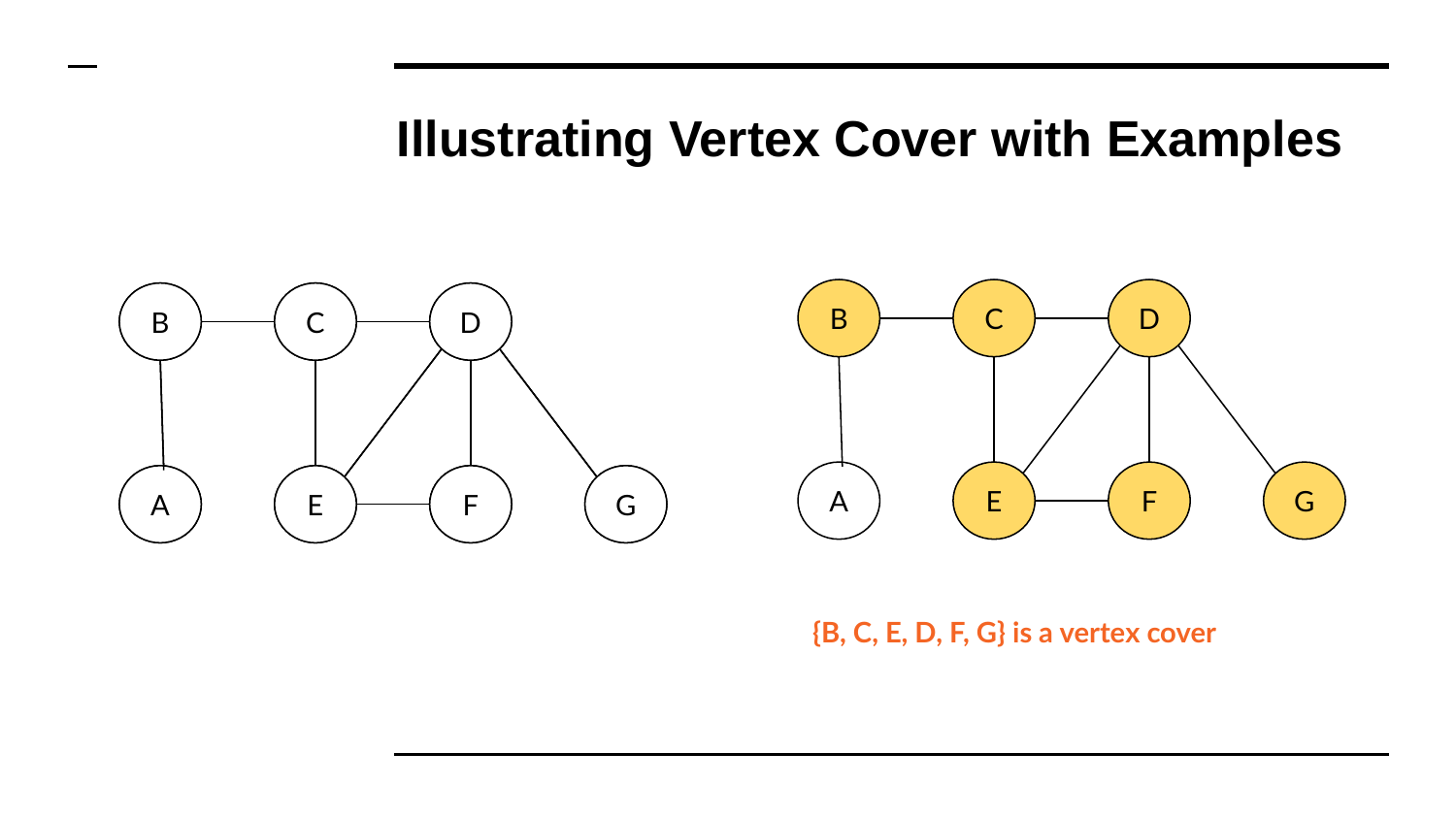

# Illustrating Vertex Cover with Examples

D
B
C
D
D
B
B
C
C

A
E
G
F
A
A
E
E
G
G
F
F
{B, C, E, D, F, G} is a vertex cover